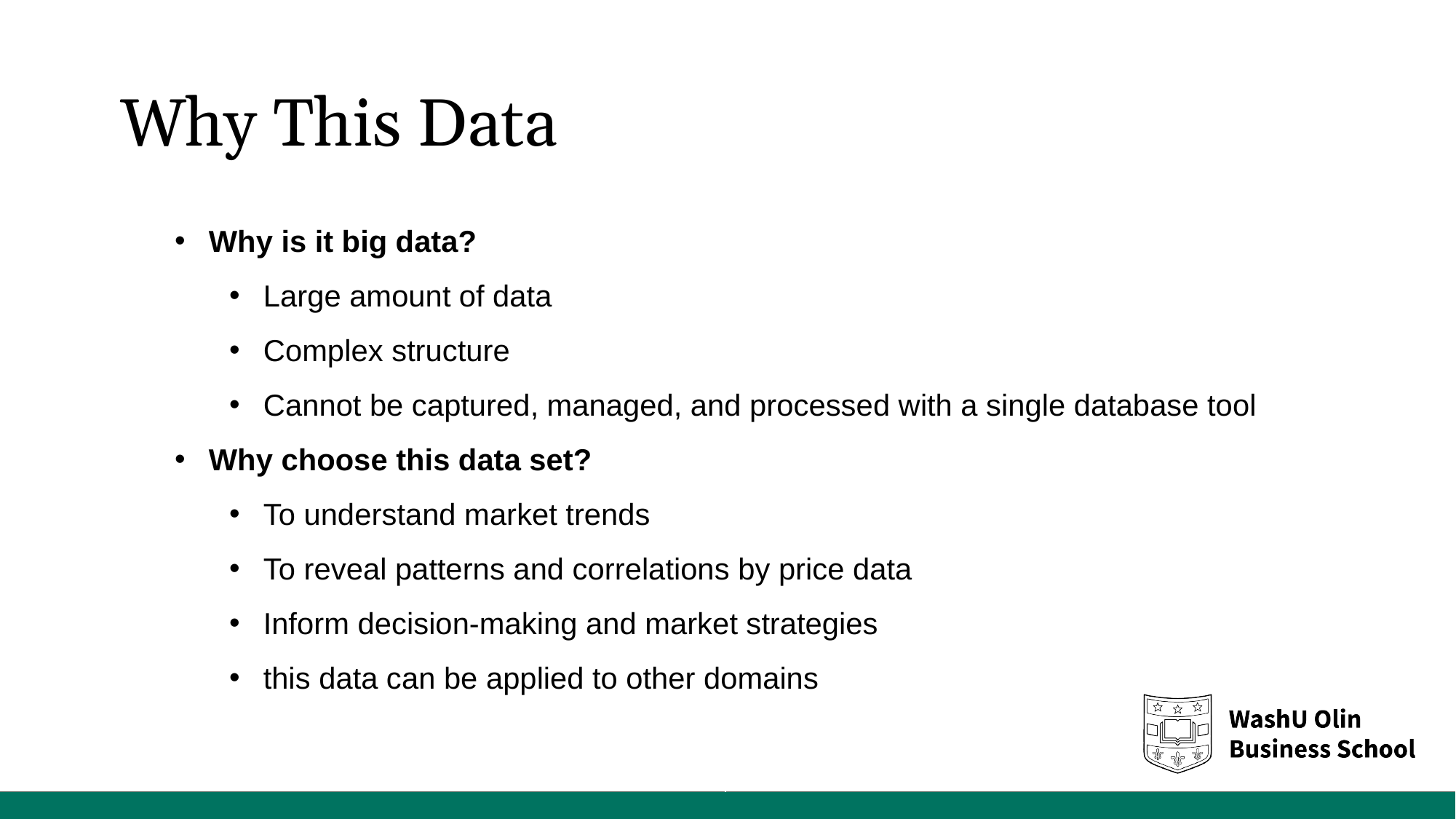

Why This Data
Why is it big data?
Large amount of data
Complex structure
Cannot be captured, managed, and processed with a single database tool
Why choose this data set?
To understand market trends
To reveal patterns and correlations by price data
Inform decision-making and market strategies
this data can be applied to other domains